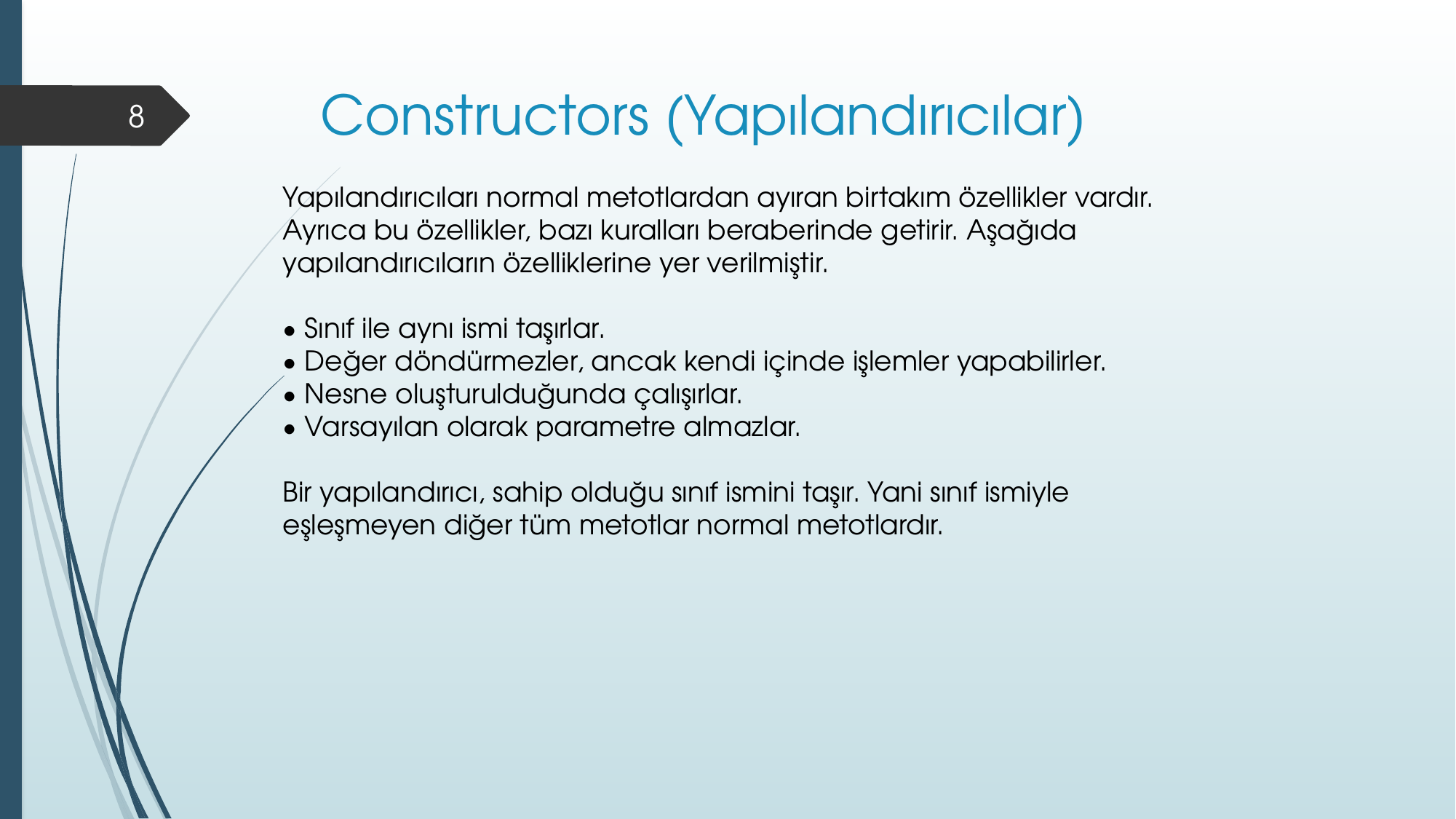

# Constructors (Yapılandırıcılar)
8

Yapılandırıcıları normal metotlardan ayıran birtakım özellikler vardır. Ayrıca bu özellikler, bazı kuralları beraberinde getirir. Aşağıda yapılandırıcıların özelliklerine yer verilmiştir.

• Sınıf ile aynı ismi taşırlar.
• Değer döndürmezler, ancak kendi içinde işlemler yapabilirler.
• Nesne oluşturulduğunda çalışırlar.
• Varsayılan olarak parametre almazlar.

Bir yapılandırıcı, sahip olduğu sınıf ismini taşır. Yani sınıf ismiyle eşleşmeyen diğer tüm metotlar normal metotlardır.